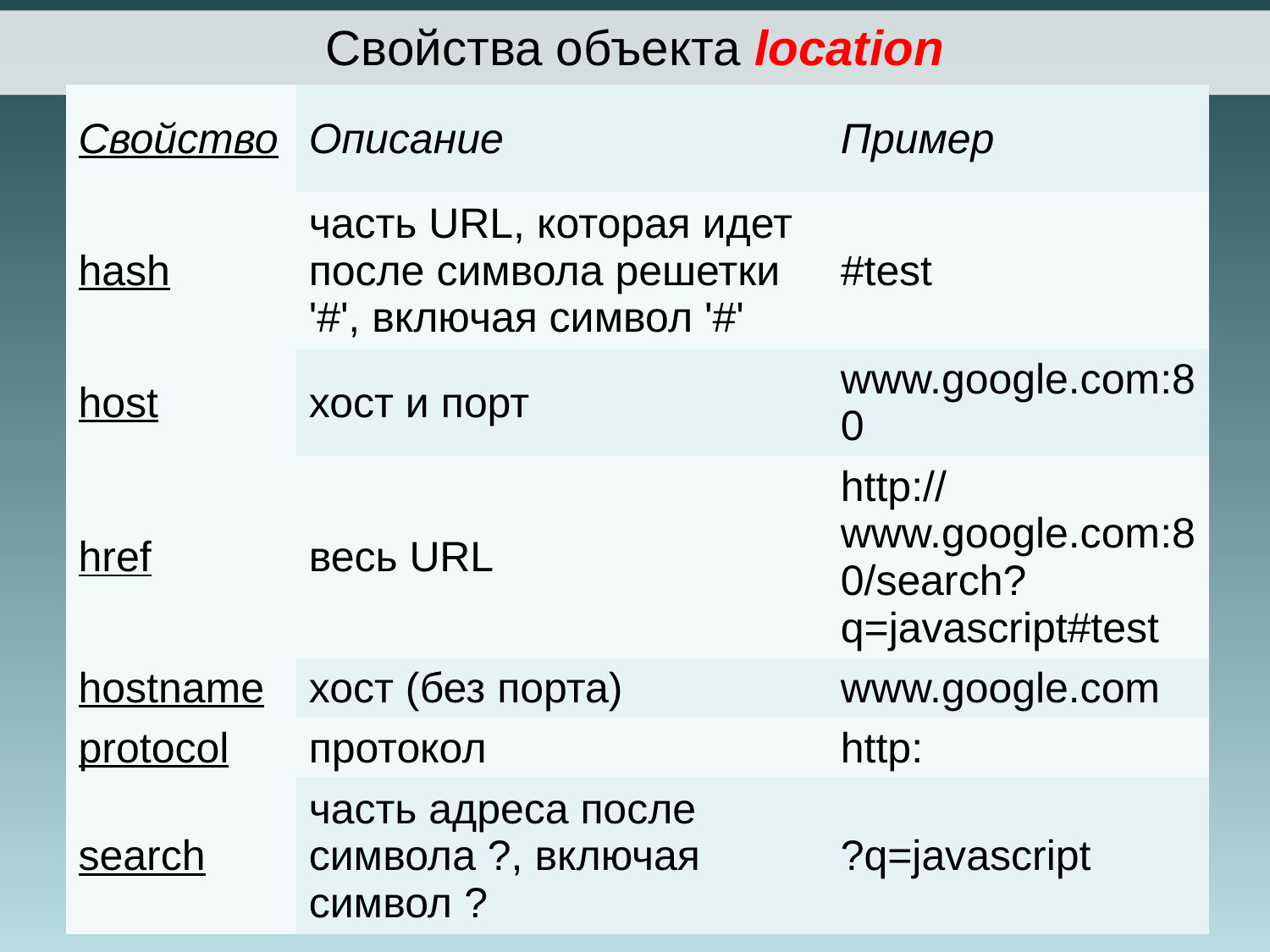

Свойства объекта location
| Свойство | Описание | Пример |
| --- | --- | --- |
| hash | часть URL, которая идет после символа решетки '#', включая символ '#' | #test |
| host | хост и порт | www.google.com:80 |
| href | весь URL | http://www.google.com:80/search?q=javascript#test |
| hostname | хост (без порта) | www.google.com |
| protocol | протокол | http: |
| search | часть адреса после символа ?, включая символ ? | ?q=javascript |